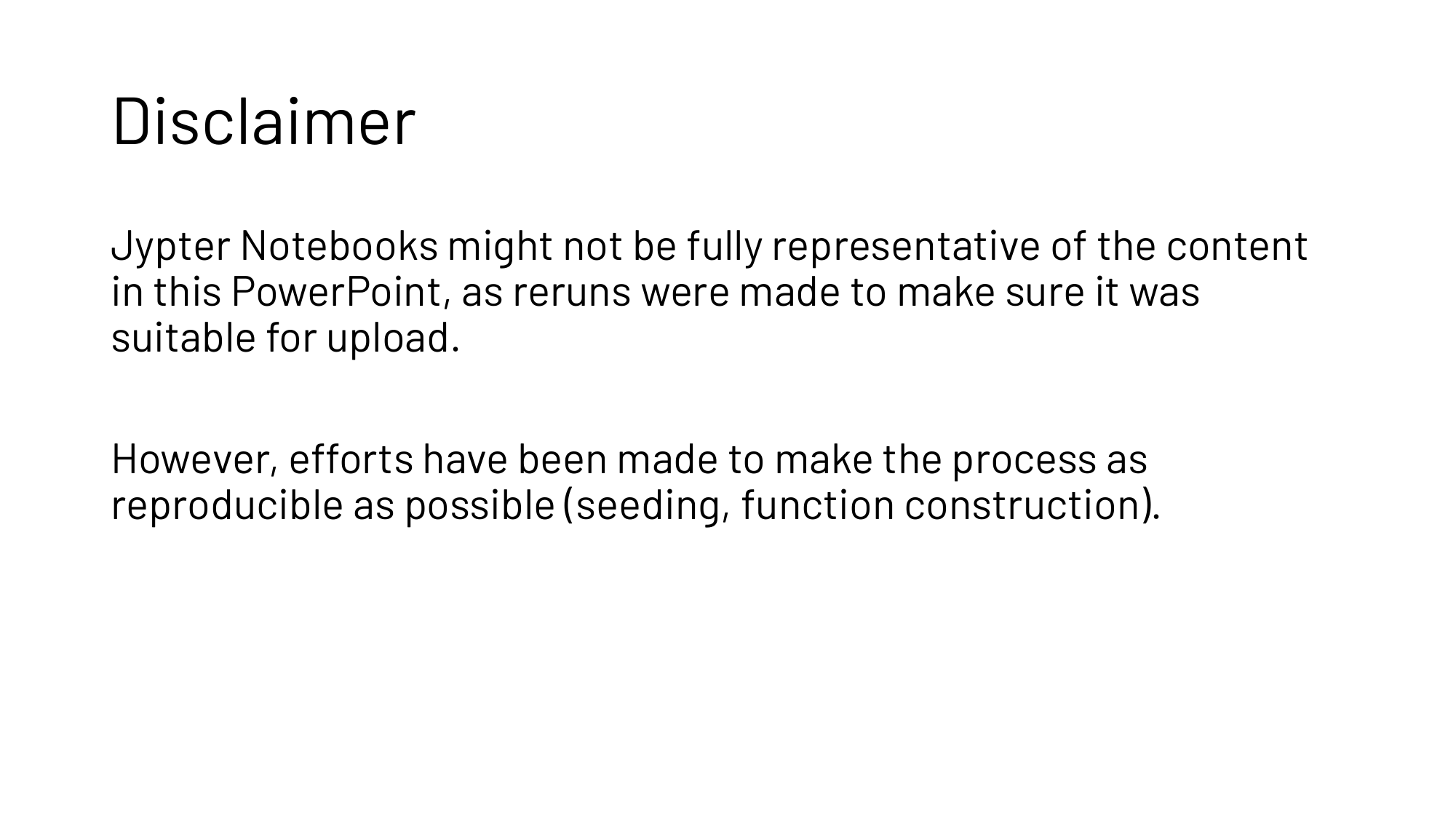

# Disclaimer
Jypter Notebooks might not be fully representative of the content in this PowerPoint, as reruns were made to make sure it was suitable for upload.

However, efforts have been made to make the process as reproducible as possible (seeding, function construction).